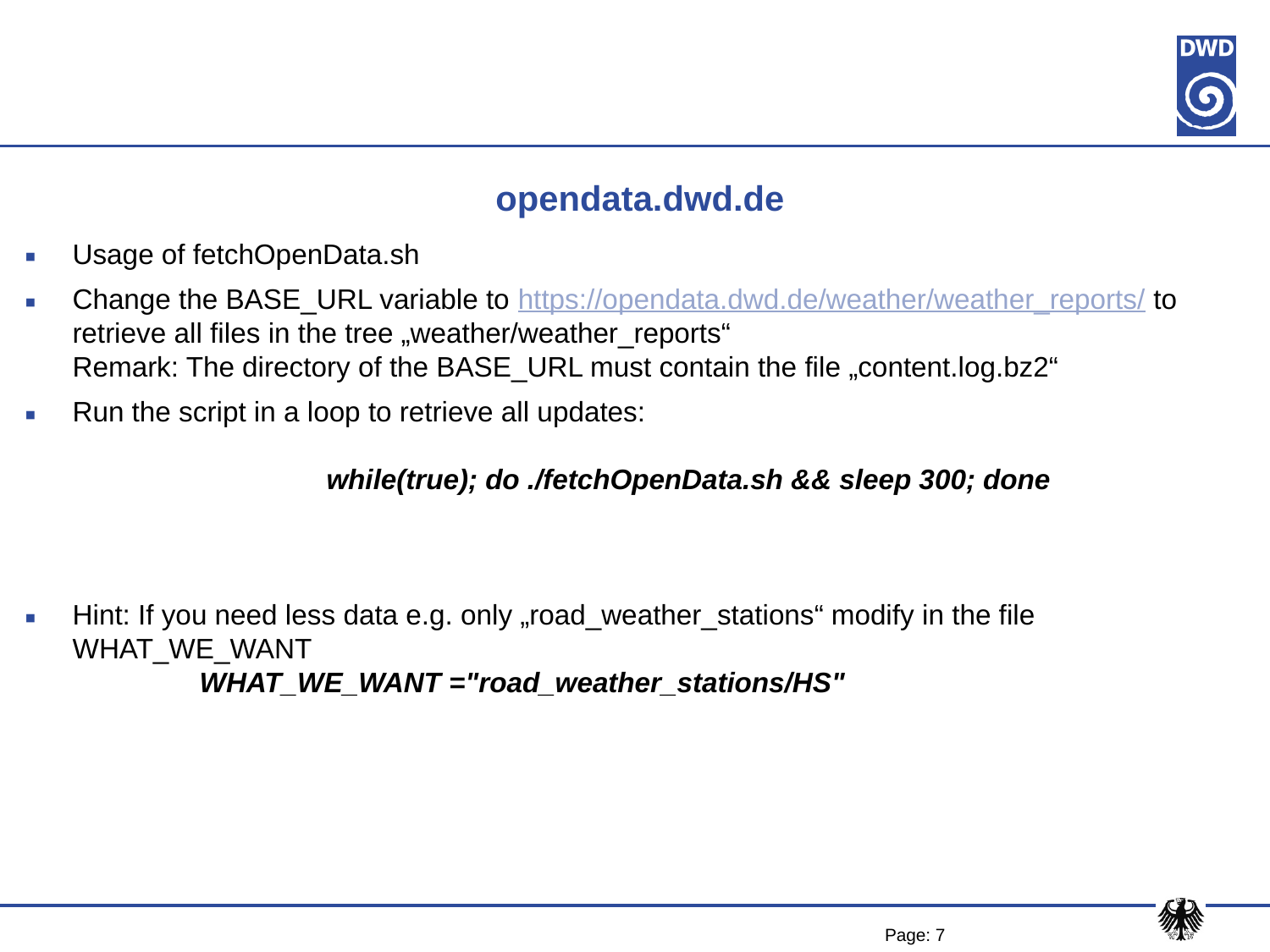

# opendata.dwd.de
Usage of fetchOpenData.sh
Change the BASE_URL variable to https://opendata.dwd.de/weather/weather_reports/ to retrieve all files in the tree „weather/weather_reports“
Remark: The directory of the BASE_URL must contain the file „content.log.bz2“
Run the script in a loop to retrieve all updates:
		while(true); do ./fetchOpenData.sh && sleep 300; done

Hint: If you need less data e.g. only „road_weather_stations“ modify in the file WHAT_WE_WANT
	WHAT_WE_WANT ="road_weather_stations/HS"